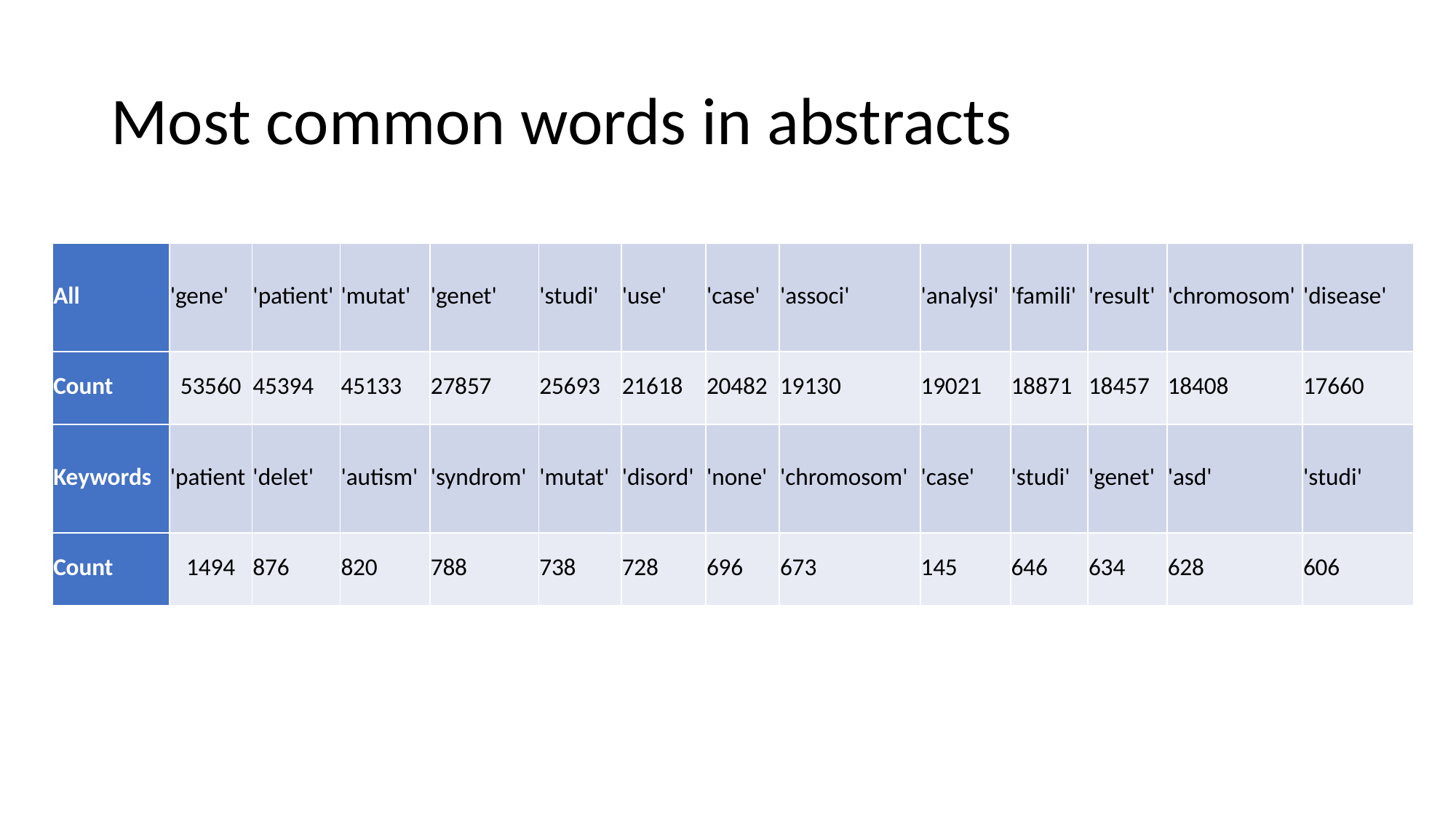

# Most common words in abstracts
| All | 'gene' | 'patient' | 'mutat' | 'genet' | 'studi' | 'use' | 'case' | 'associ' | 'analysi' | 'famili' | 'result' | 'chromosom' | 'disease' |
| --- | --- | --- | --- | --- | --- | --- | --- | --- | --- | --- | --- | --- | --- |
| Count | 53560 | 45394 | 45133 | 27857 | 25693 | 21618 | 20482 | 19130 | 19021 | 18871 | 18457 | 18408 | 17660 |
| Keywords | 'patient | 'delet' | 'autism' | 'syndrom' | 'mutat' | 'disord' | 'none' | 'chromosom' | 'case' | 'studi' | 'genet' | 'asd' | 'studi' |
| Count | 1494 | 876 | 820 | 788 | 738 | 728 | 696 | 673 | 145 | 646 | 634 | 628 | 606 |